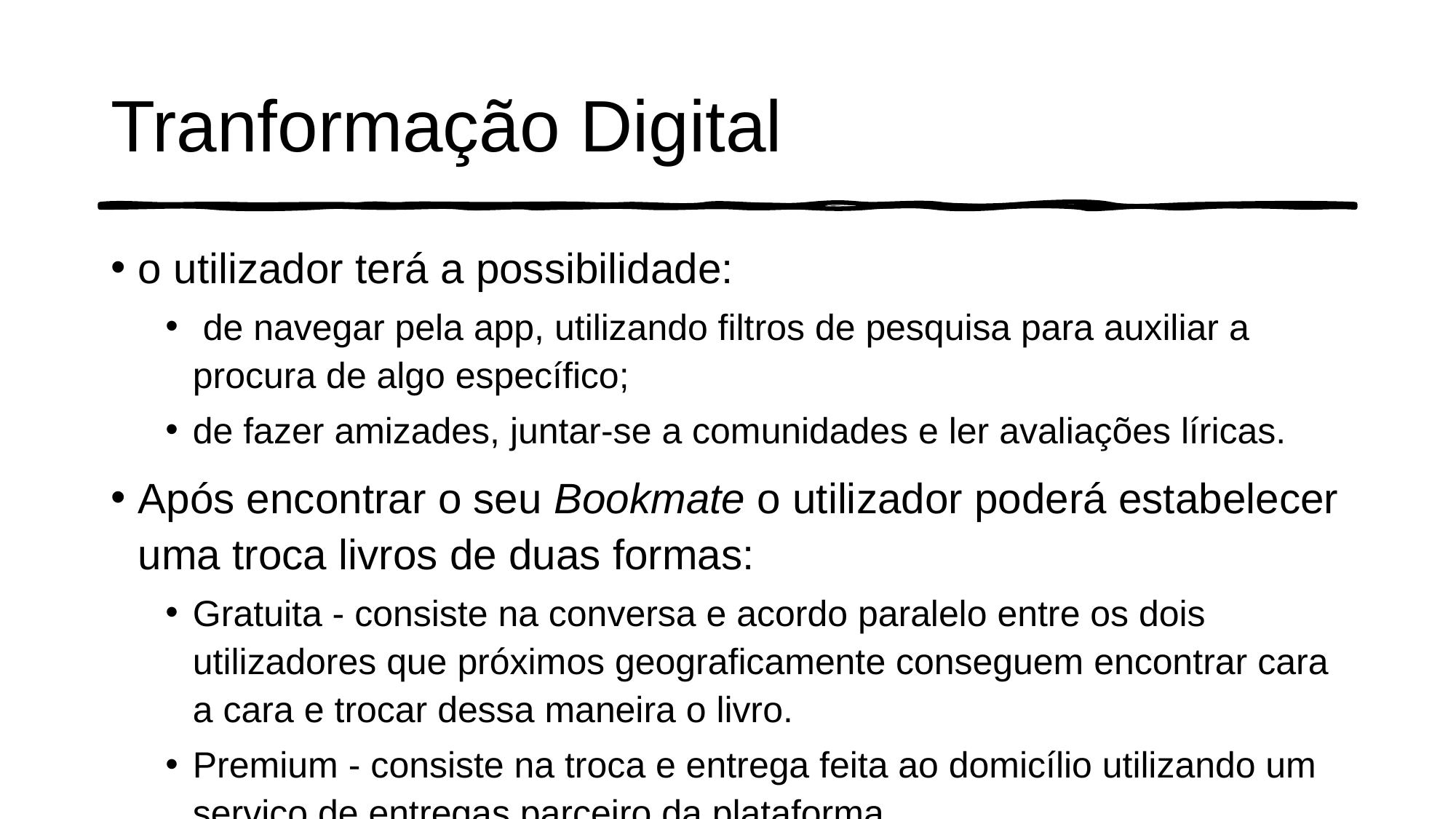

# Tranformação Digital
o utilizador terá a possibilidade:
 de navegar pela app, utilizando filtros de pesquisa para auxiliar a procura de algo específico;
de fazer amizades, juntar-se a comunidades e ler avaliações líricas.
Após encontrar o seu Bookmate o utilizador poderá estabelecer uma troca livros de duas formas:
Gratuita - consiste na conversa e acordo paralelo entre os dois utilizadores que próximos geograficamente conseguem encontrar cara a cara e trocar dessa maneira o livro.
Premium - consiste na troca e entrega feita ao domicílio utilizando um serviço de entregas parceiro da plataforma.